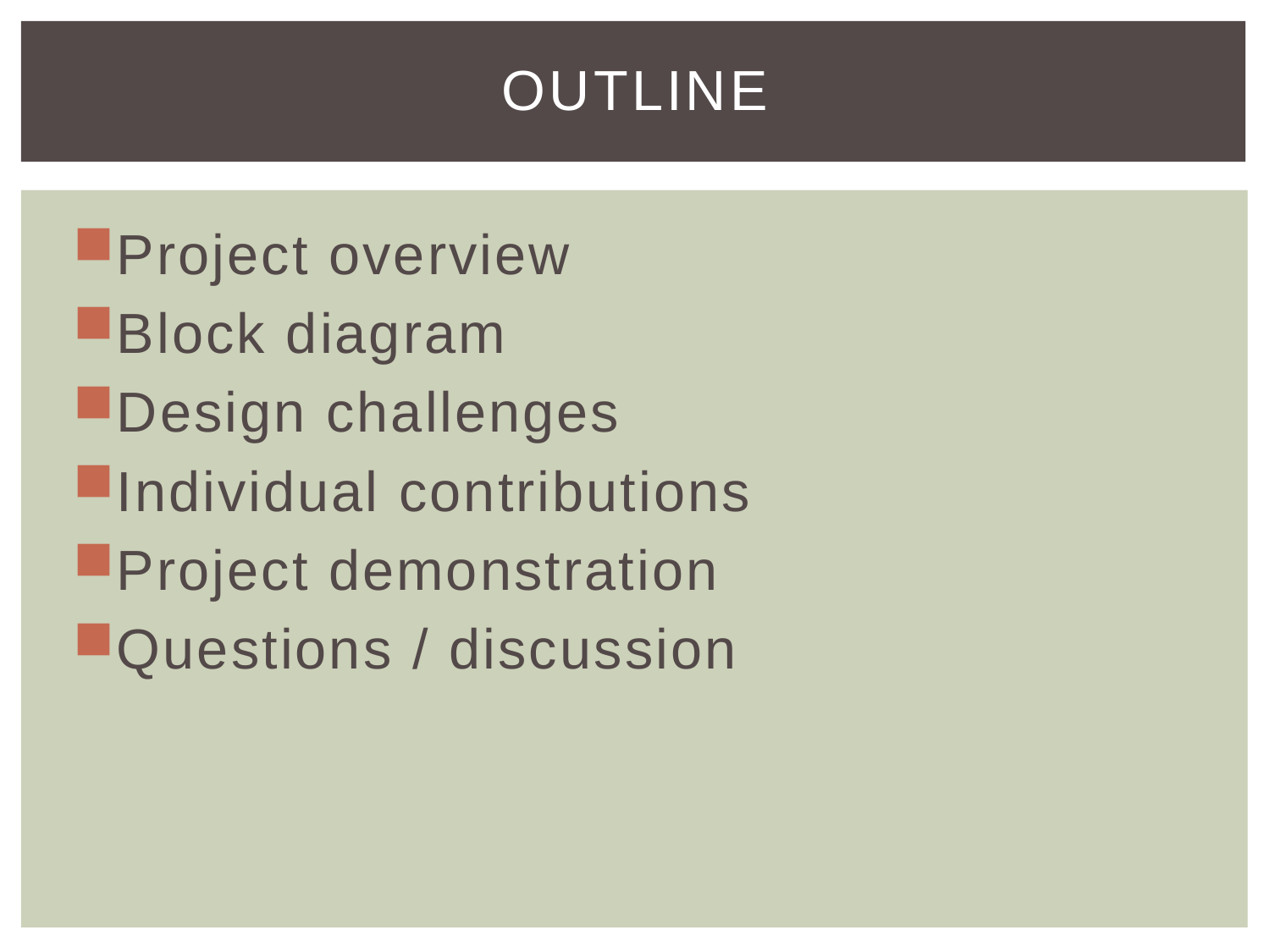

# Outline
Project overview
Block diagram
Design challenges
Individual contributions
Project demonstration
Questions / discussion